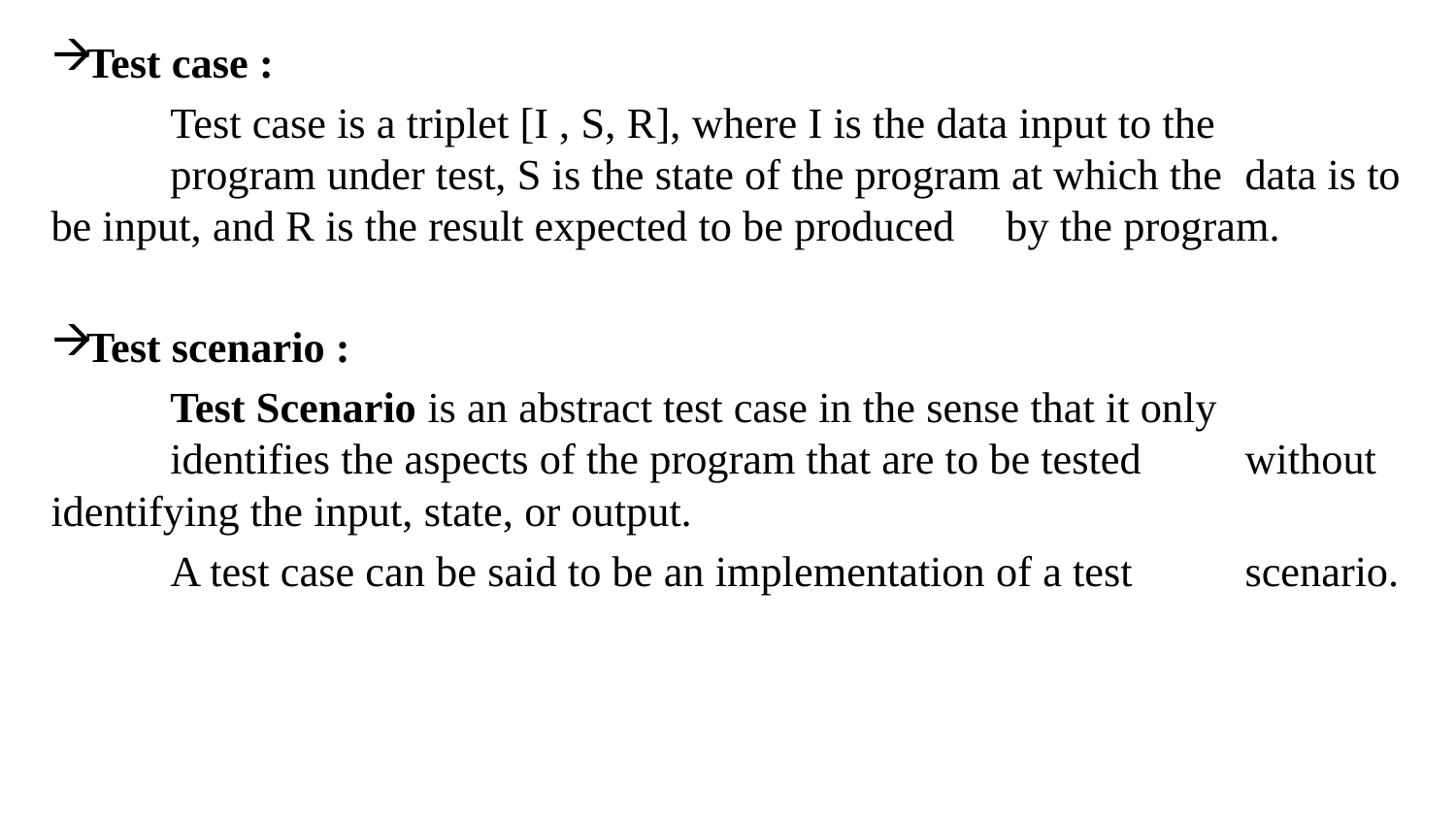

Test case :
	Test case is a triplet [I , S, R], where I is the data input to the
	program under test, S is the state of the program at which the 	data is to be input, and R is the result expected to be produced 	by the program.

Test scenario :
	Test Scenario is an abstract test case in the sense that it only
	identifies the aspects of the program that are to be tested 	without identifying the input, state, or output.
	A test case can be said to be an implementation of a test 	scenario.